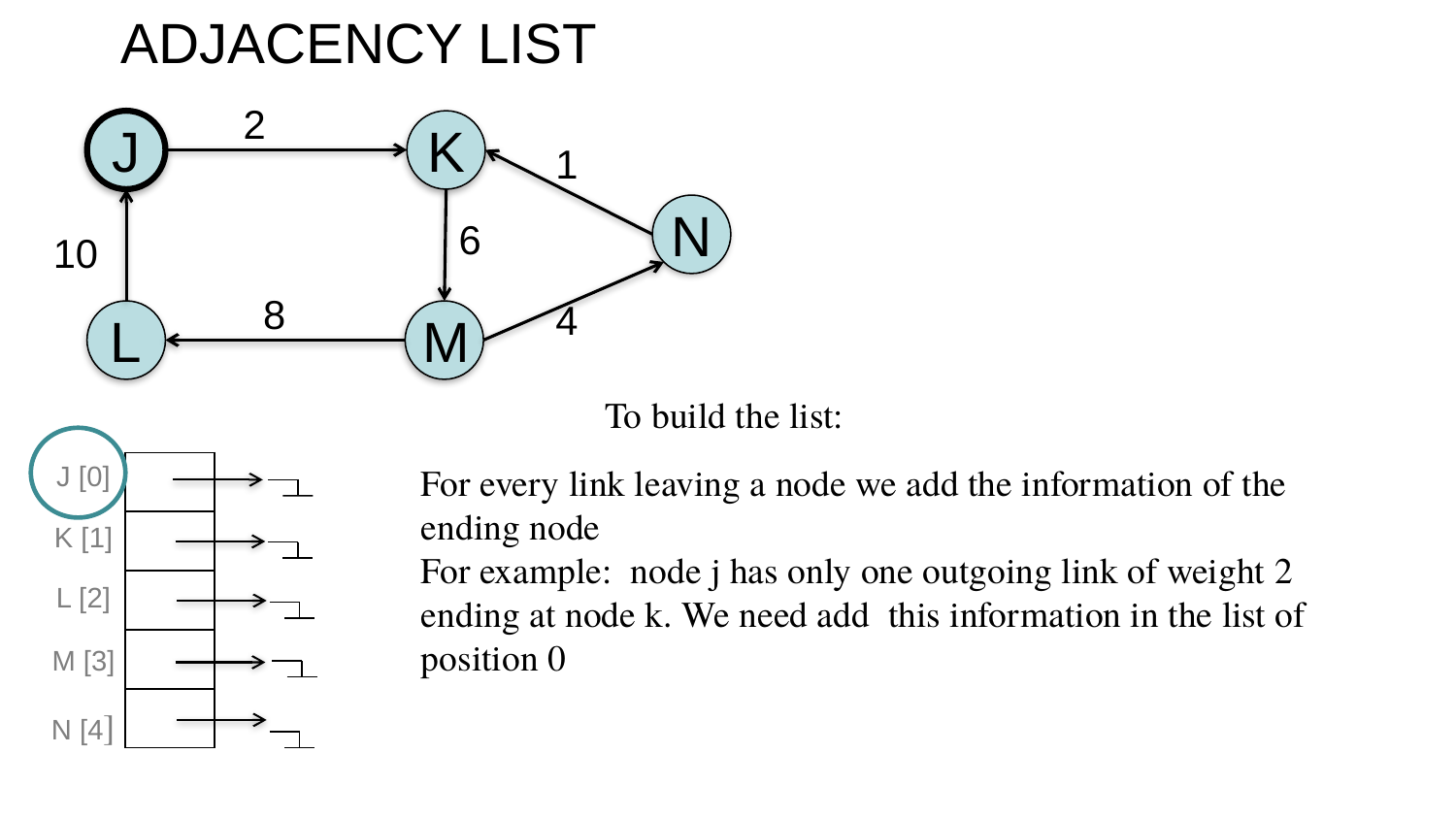

ADJACENCY LIST
2
J
K
1
N
6
10
8
4
L
M
To build the list:

J [0]

K [1]

L [2]

M [3]

N [4]
|  |
| --- |
|  |
|  |
|  |
|  |
For every link leaving a node we add the information of the ending node
For example:  node j has only one outgoing link of weight 2 ending at node k. We need add  this information in the list of position 0